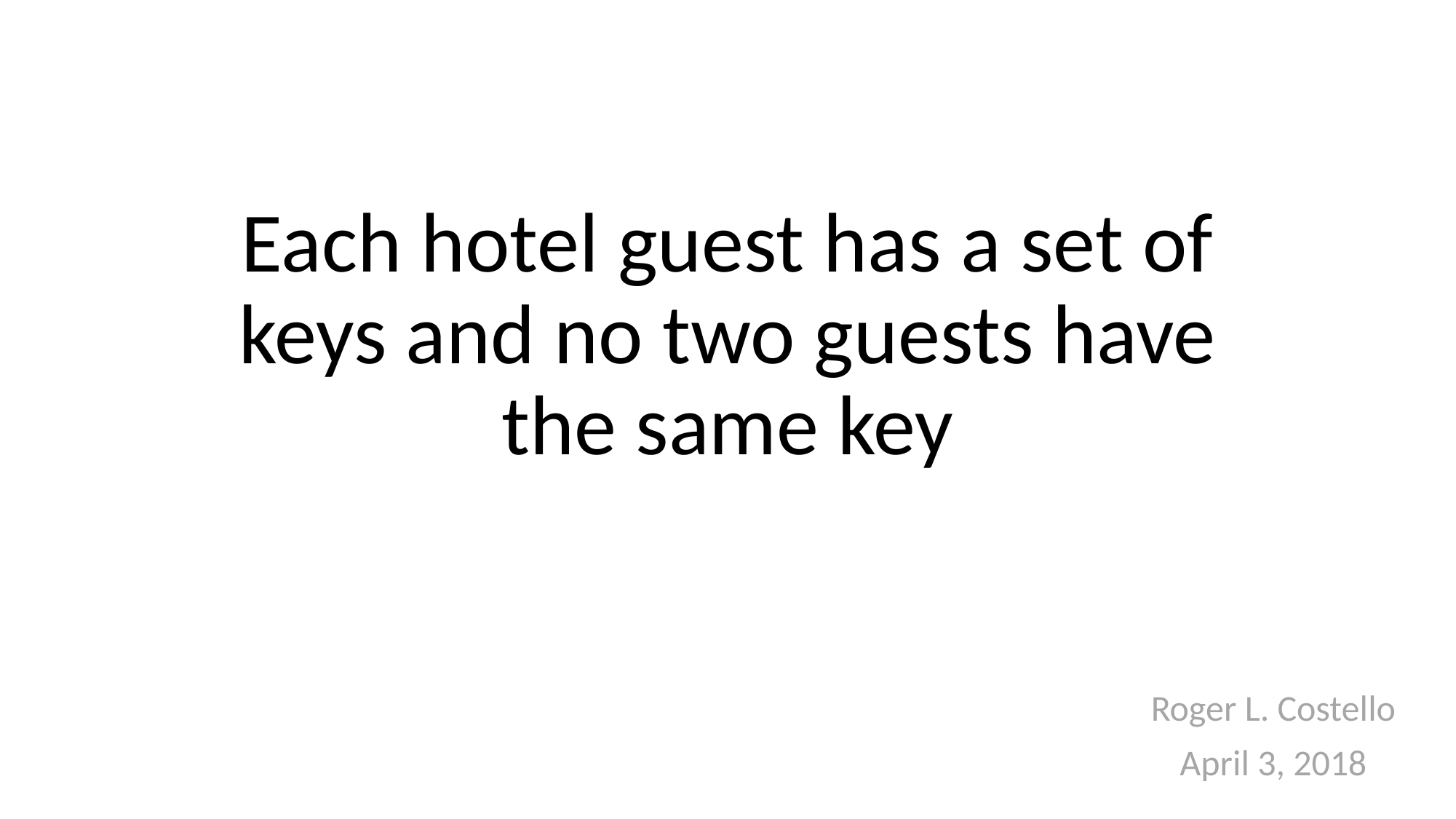

# Each hotel guest has a set of keys and no two guests have the same key
Roger L. Costello
April 3, 2018